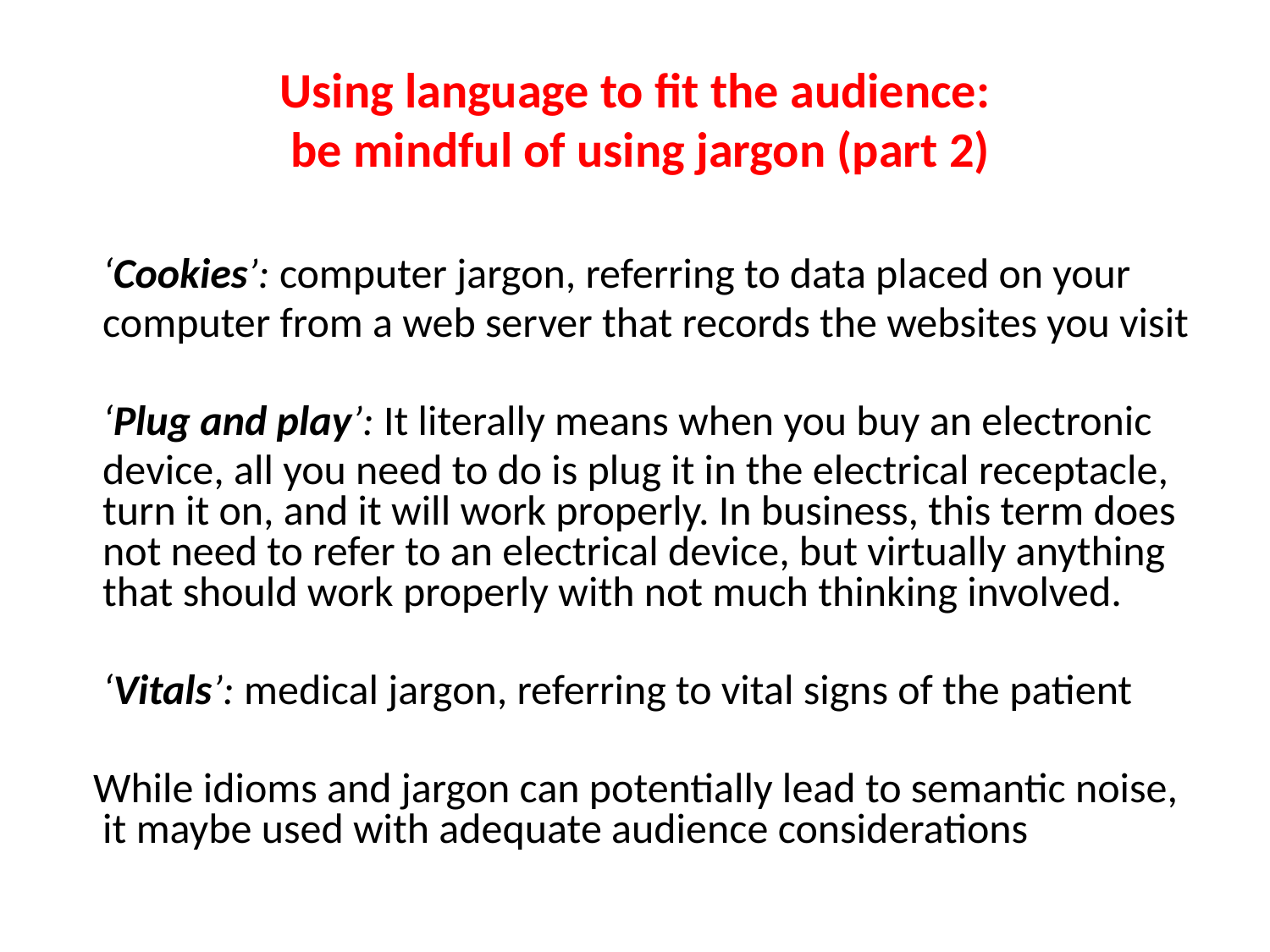

# Using language to fit the audience: be mindful of using jargon (part 2)

	‘Cookies’: computer jargon, referring to data placed on your
	computer from a web server that records the websites you visit

	‘Plug and play’: It literally means when you buy an electronic
	device, all you need to do is plug it in the electrical receptacle, turn it on, and it will work properly. In business, this term does not need to refer to an electrical device, but virtually anything that should work properly with not much thinking involved.

	‘Vitals’: medical jargon, referring to vital signs of the patient

    While idioms and jargon can potentially lead to semantic noise, it maybe used with adequate audience considerations